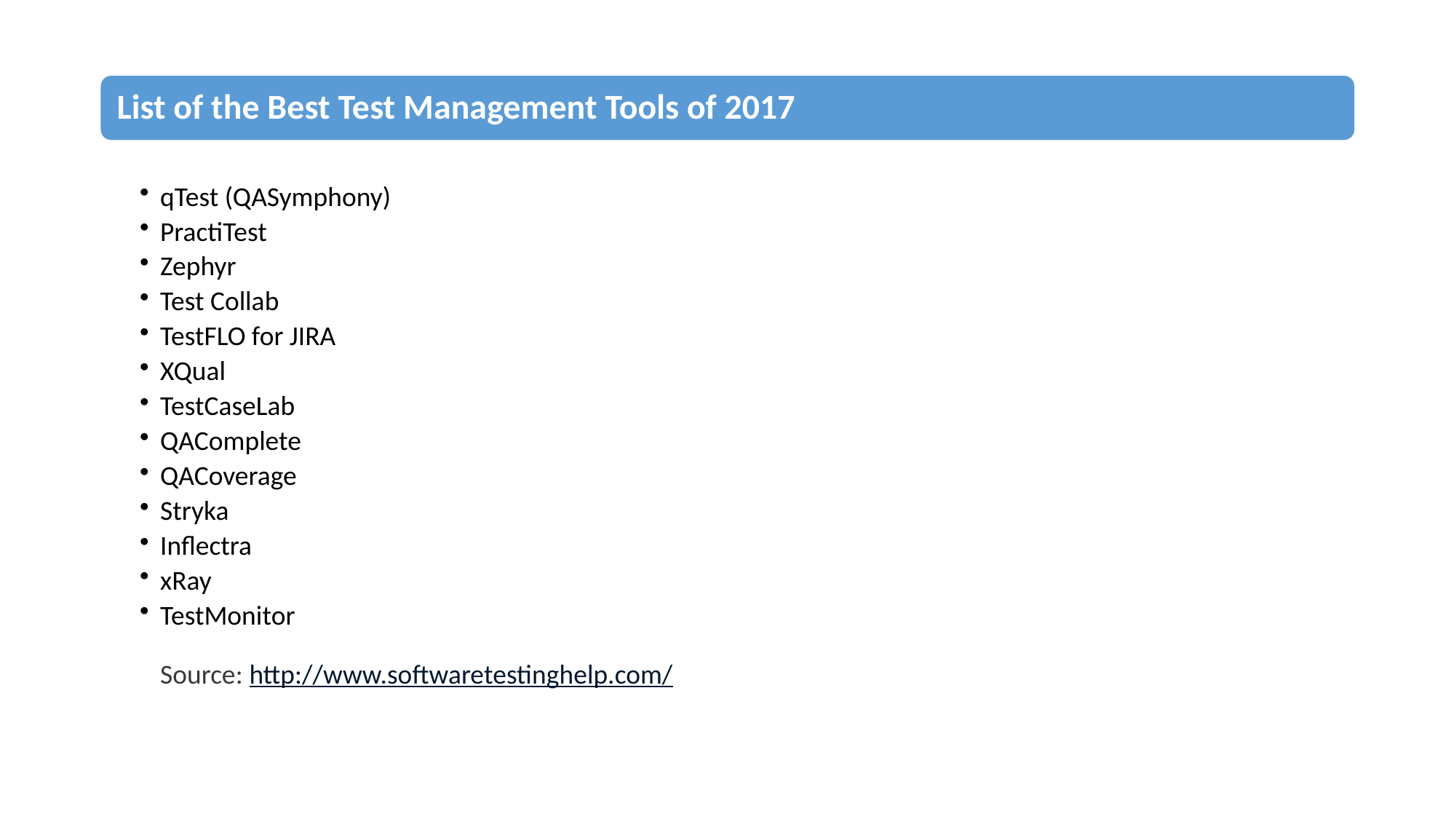

List of the Best Test Management Tools of 2017

qTest (QASymphony)
PractiTest
Zephyr
Test Collab
TestFLO for JIRA
XQual
TestCaseLab
QAComplete
QACoverage
Stryka
Inflectra
xRay
TestMonitor
Source: http://www.softwaretestinghelp.com/